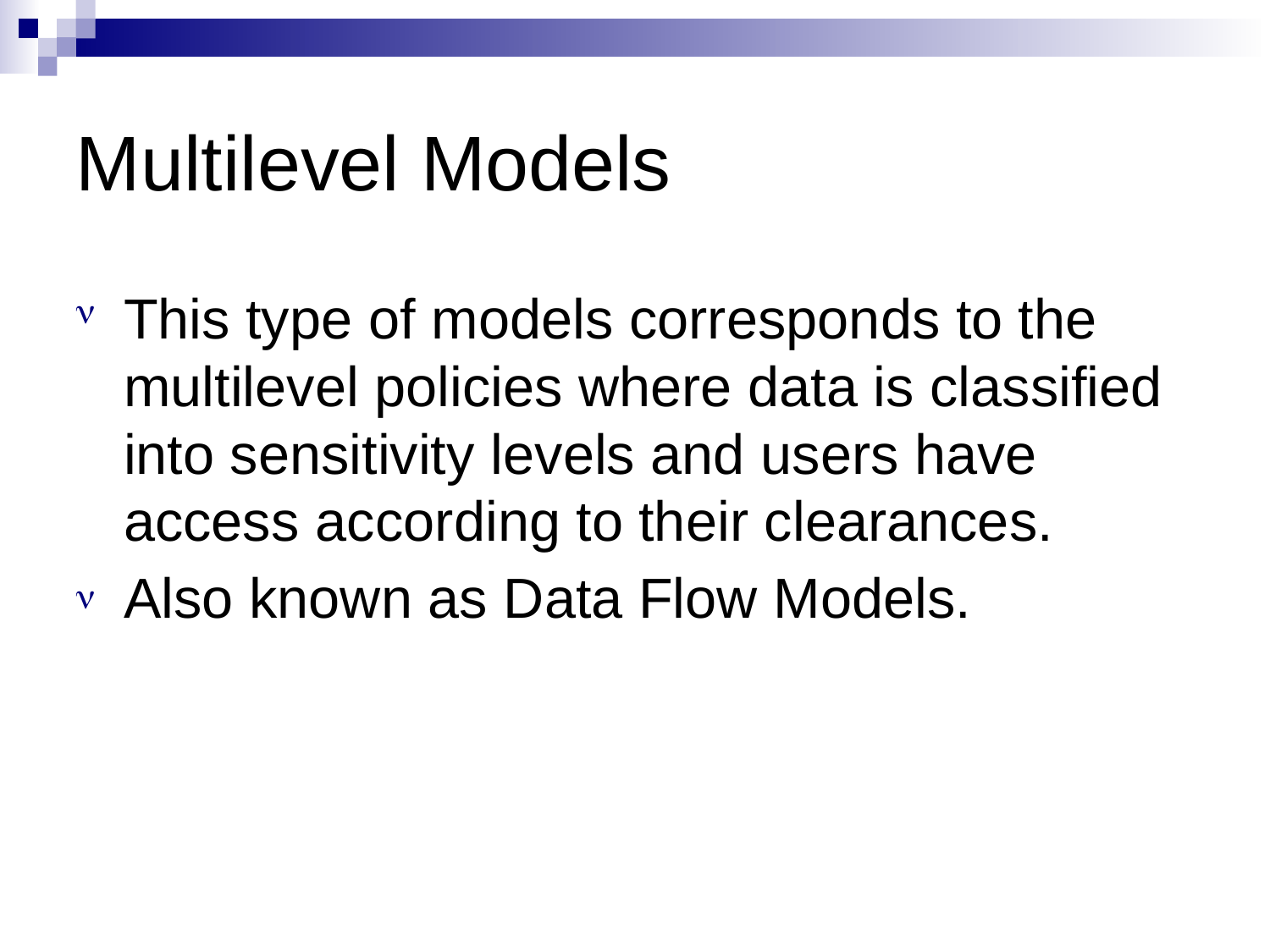

Multilevel
Models
This type of models corresponds to the
multilevel policies where data is classified into sensitivity levels and users have access according to their clearances.
Also known as Data Flow Models.
ν
ν